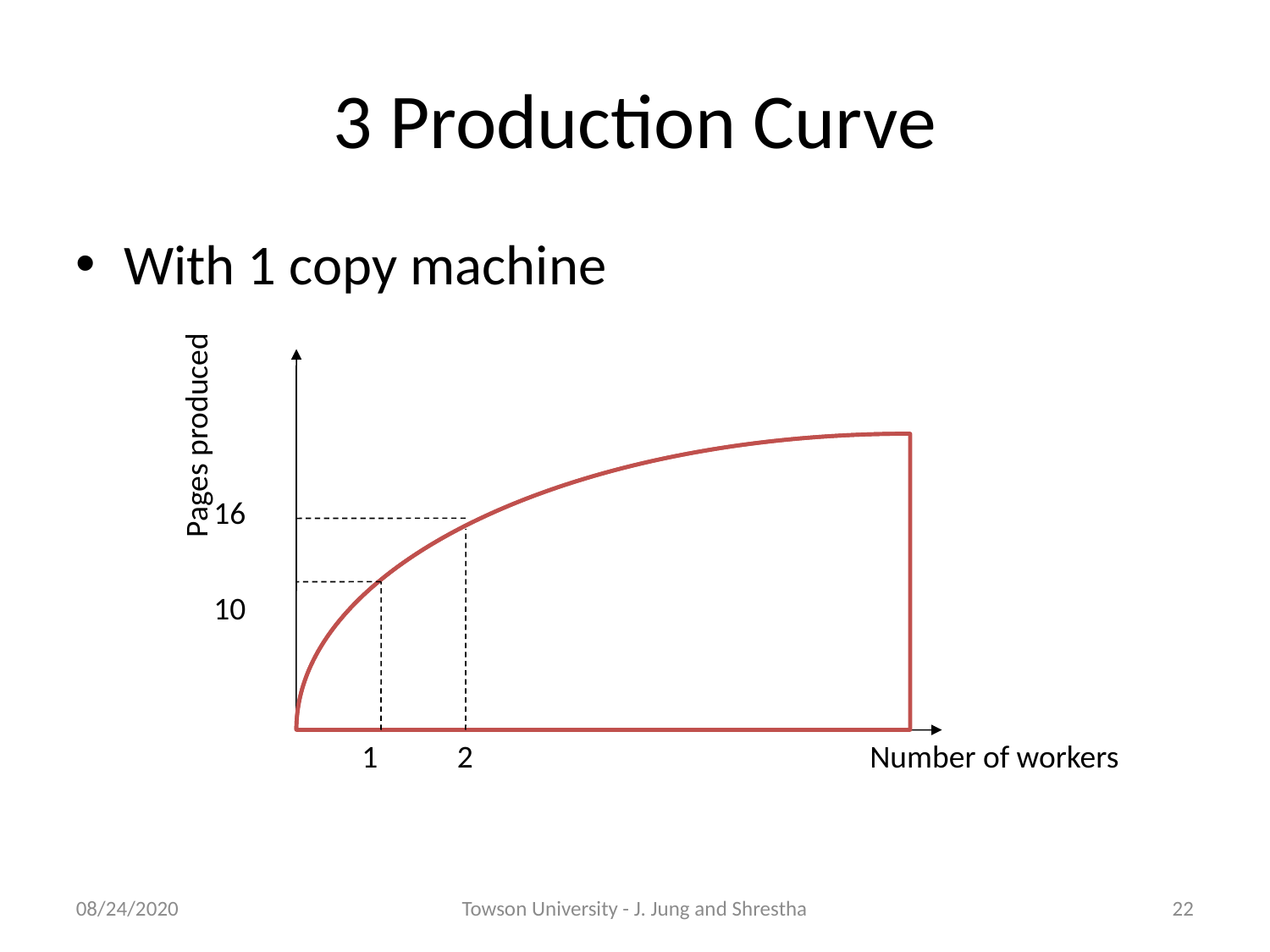

3 Production Curve
With 1 copy machine

Pages produced

16

10

1
2
Number of workers
08/24/2020
Towson University - J. Jung and Shrestha
22